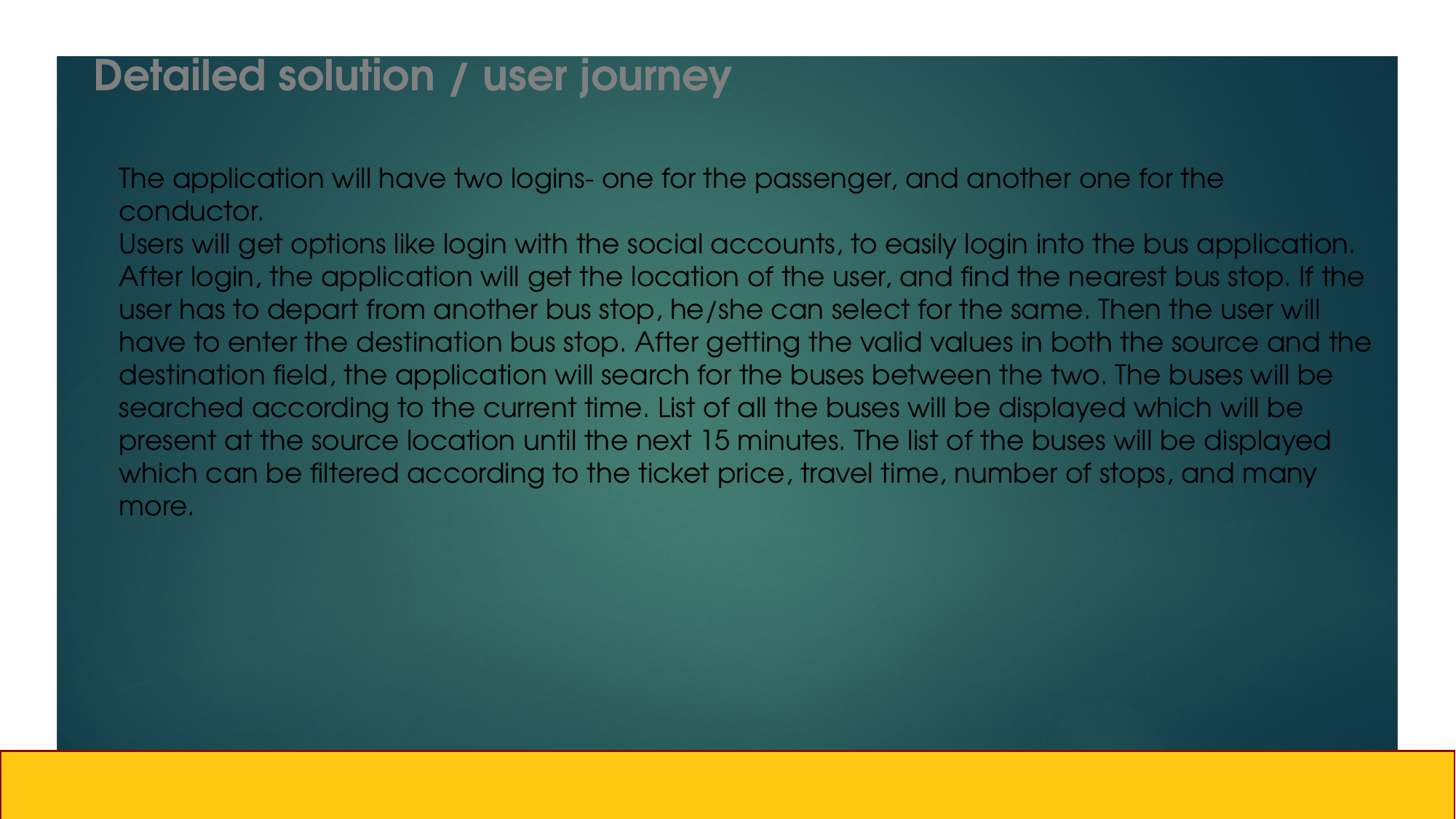

# Detailed solution / user journey
The application will have two logins- one for the passenger, and another one for the conductor.
Users will get options like login with the social accounts, to easily login into the bus application. After login, the application will get the location of the user, and find the nearest bus stop. If the user has to depart from another bus stop, he/she can select for the same. Then the user will have to enter the destination bus stop. After getting the valid values in both the source and the destination field, the application will search for the buses between the two. The buses will be searched according to the current time. List of all the buses will be displayed which will be present at the source location until the next 15 minutes. The list of the buses will be displayed which can be filtered according to the ticket price, travel time, number of stops, and many more.